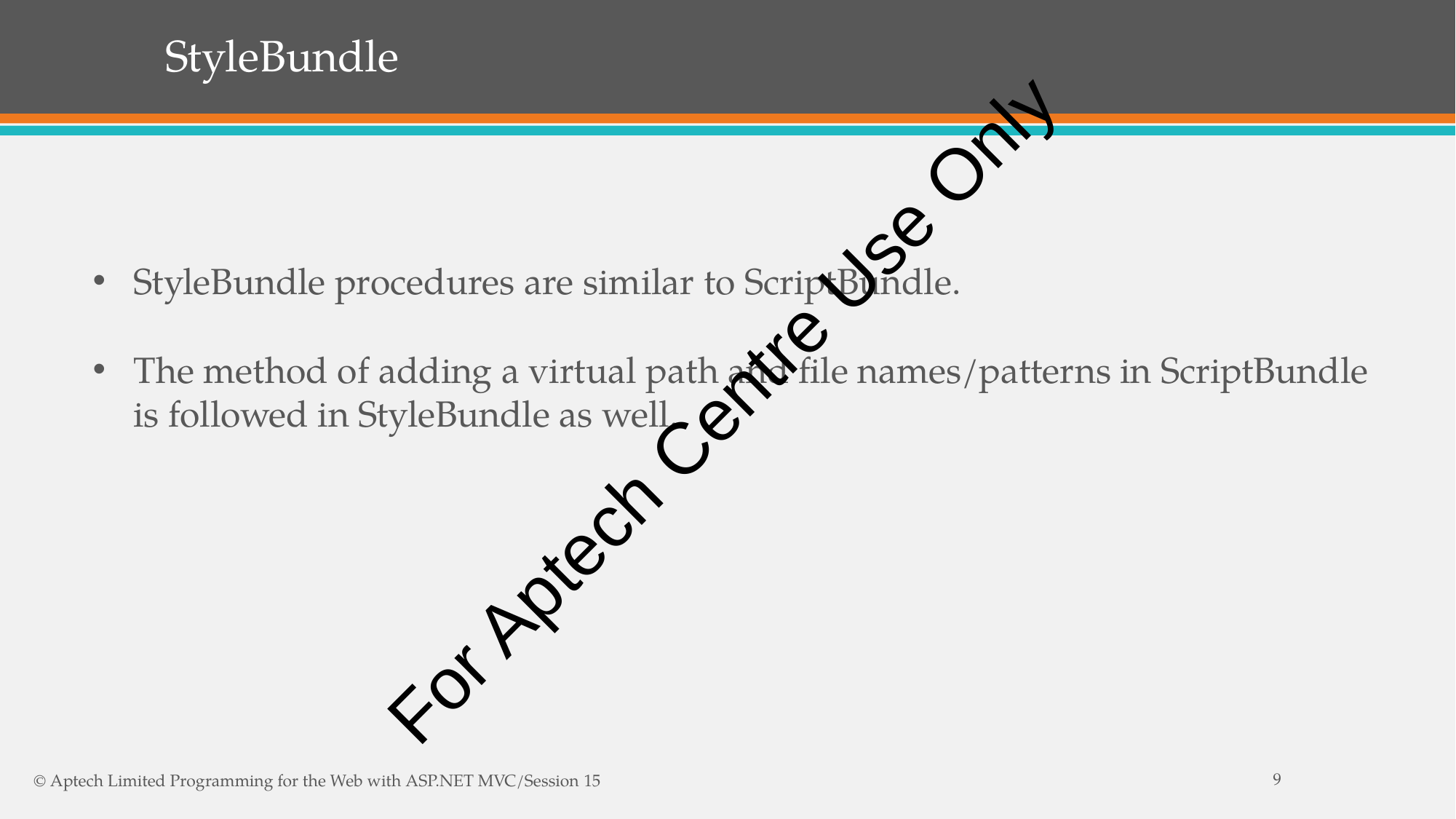

# StyleBundle
StyleBundle procedures are similar to ScriptBundle.

The method of adding a virtual path and file names/patterns in ScriptBundle  is followed in StyleBundle as well.
For Aptech Centre Use Only
9
© Aptech Limited Programming for the Web with ASP.NET MVC/Session 15